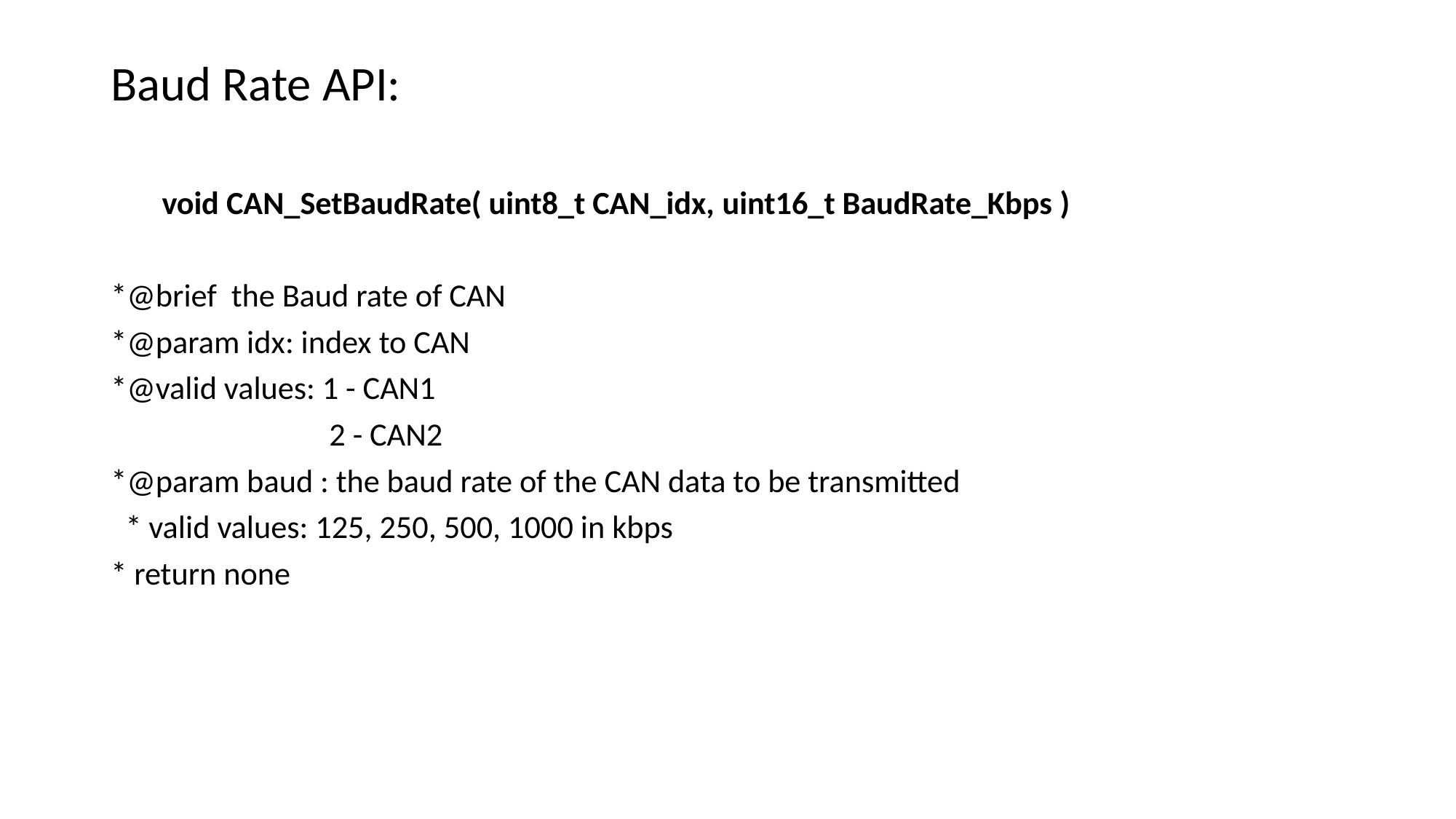

# Baud Rate API:
       void CAN_SetBaudRate( uint8_t CAN_idx, uint16_t BaudRate_Kbps )

*@brief  the Baud rate of CAN
*@param idx: index to CAN
*@valid values: 1 - CAN1
                              2 - CAN2
*@param baud : the baud rate of the CAN data to be transmitted
  * valid values: 125, 250, 500, 1000 in kbps
* return none